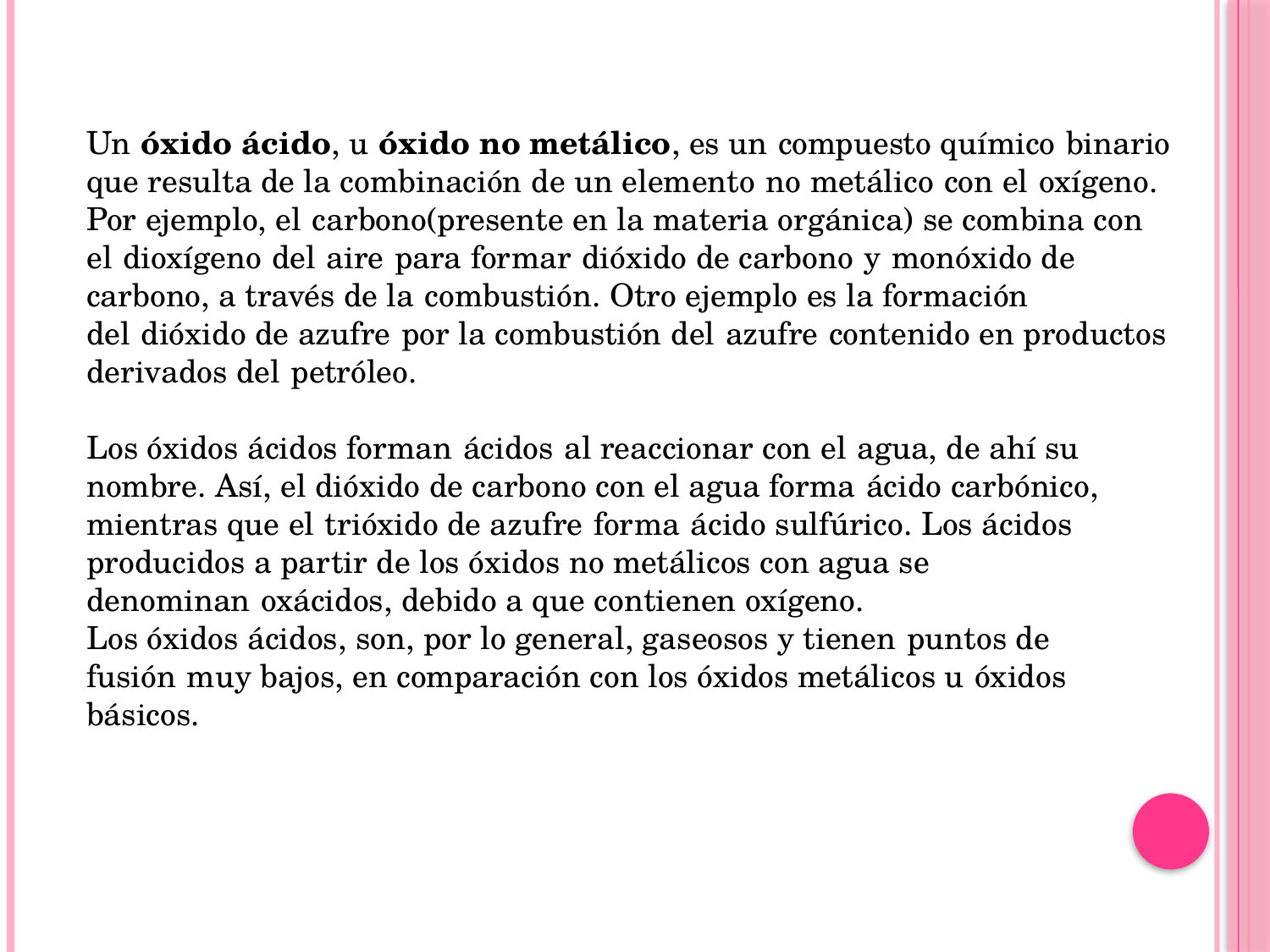

Un óxido ácido, u óxido no metálico, es un compuesto químico binario que resulta de la combinación de un elemento no metálico con el oxígeno. Por ejemplo, el carbono(presente en la materia orgánica) se combina con el dioxígeno del aire para formar dióxido de carbono y monóxido de carbono, a través de la combustión. Otro ejemplo es la formación del dióxido de azufre por la combustión del azufre contenido en productos derivados del petróleo.

Los óxidos ácidos forman ácidos al reaccionar con el agua, de ahí su nombre. Así, el dióxido de carbono con el agua forma ácido carbónico, mientras que el trióxido de azufre forma ácido sulfúrico. Los ácidos producidos a partir de los óxidos no metálicos con agua se denominan oxácidos, debido a que contienen oxígeno.
Los óxidos ácidos, son, por lo general, gaseosos y tienen puntos de fusión muy bajos, en comparación con los óxidos metálicos u óxidos básicos.